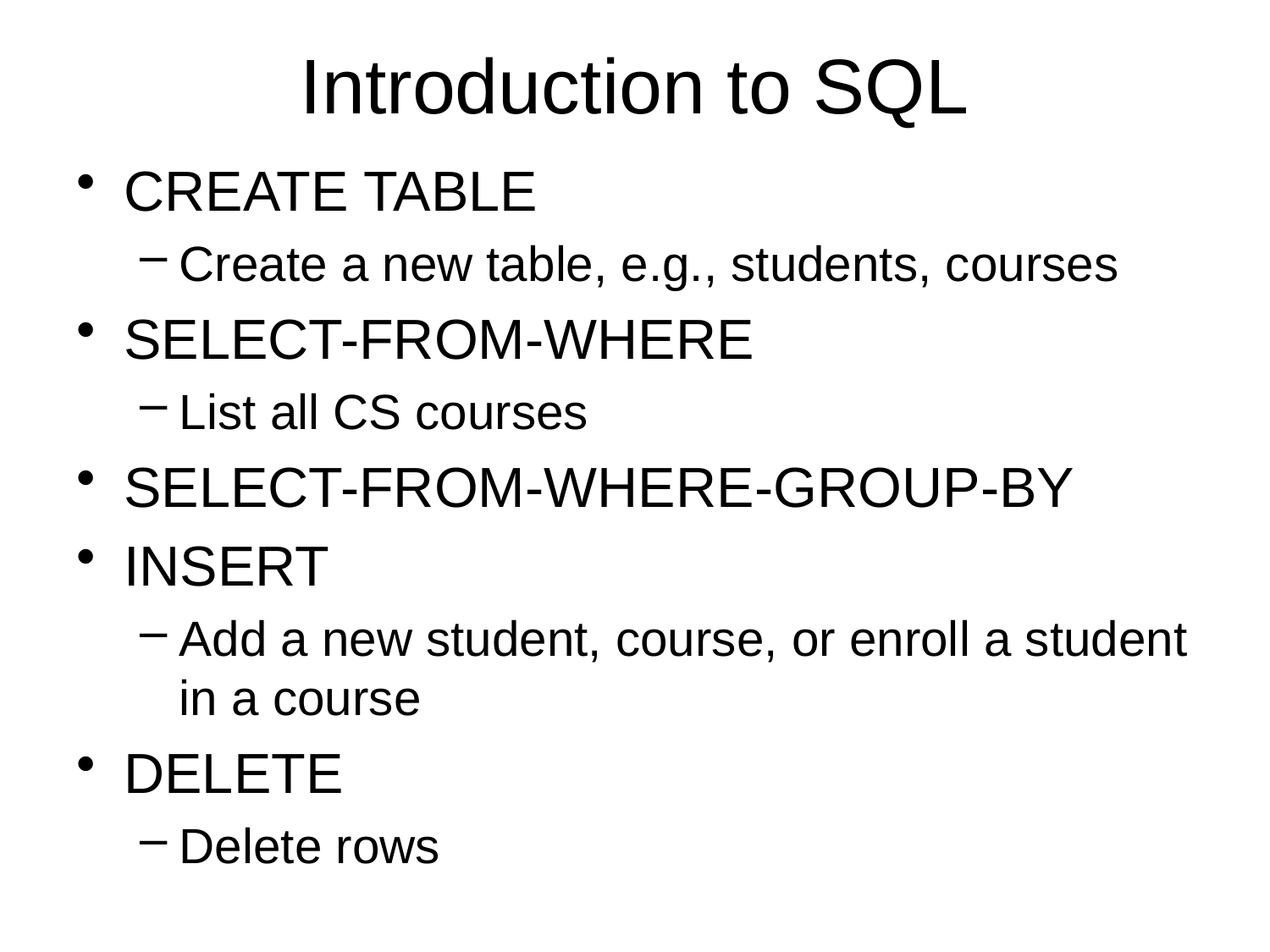

# Introduction to SQL
CREATE TABLE
Create a new table, e.g., students, courses
SELECT-FROM-WHERE
List all CS courses
SELECT-FROM-WHERE-GROUP-BY
INSERT
Add a new student, course, or enroll a student in a course
DELETE
Delete rows